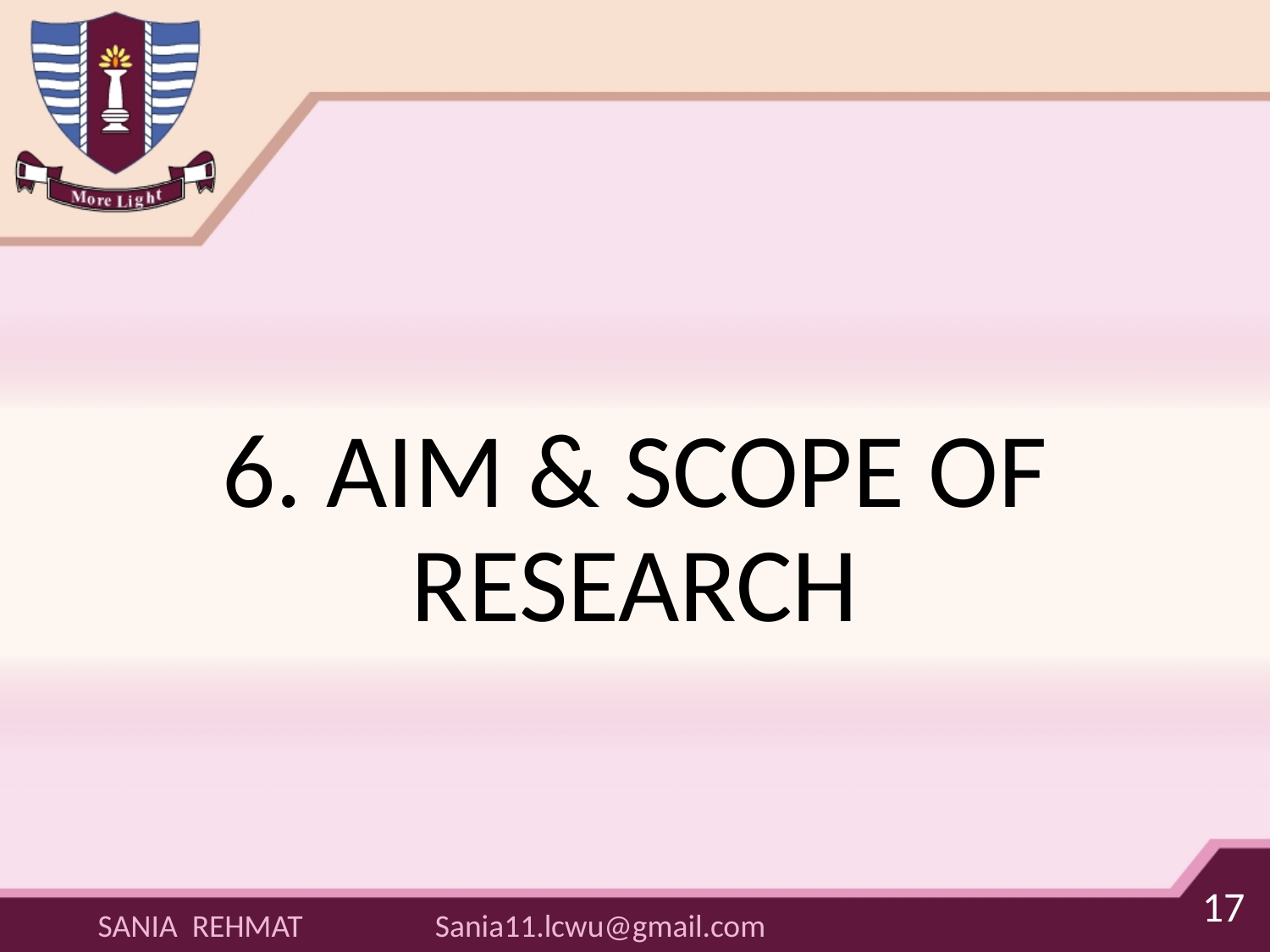

# 6. AIM & SCOPE OF RESEARCH
17
Sania11.lcwu@gmail.com
SANIA  REHMAT